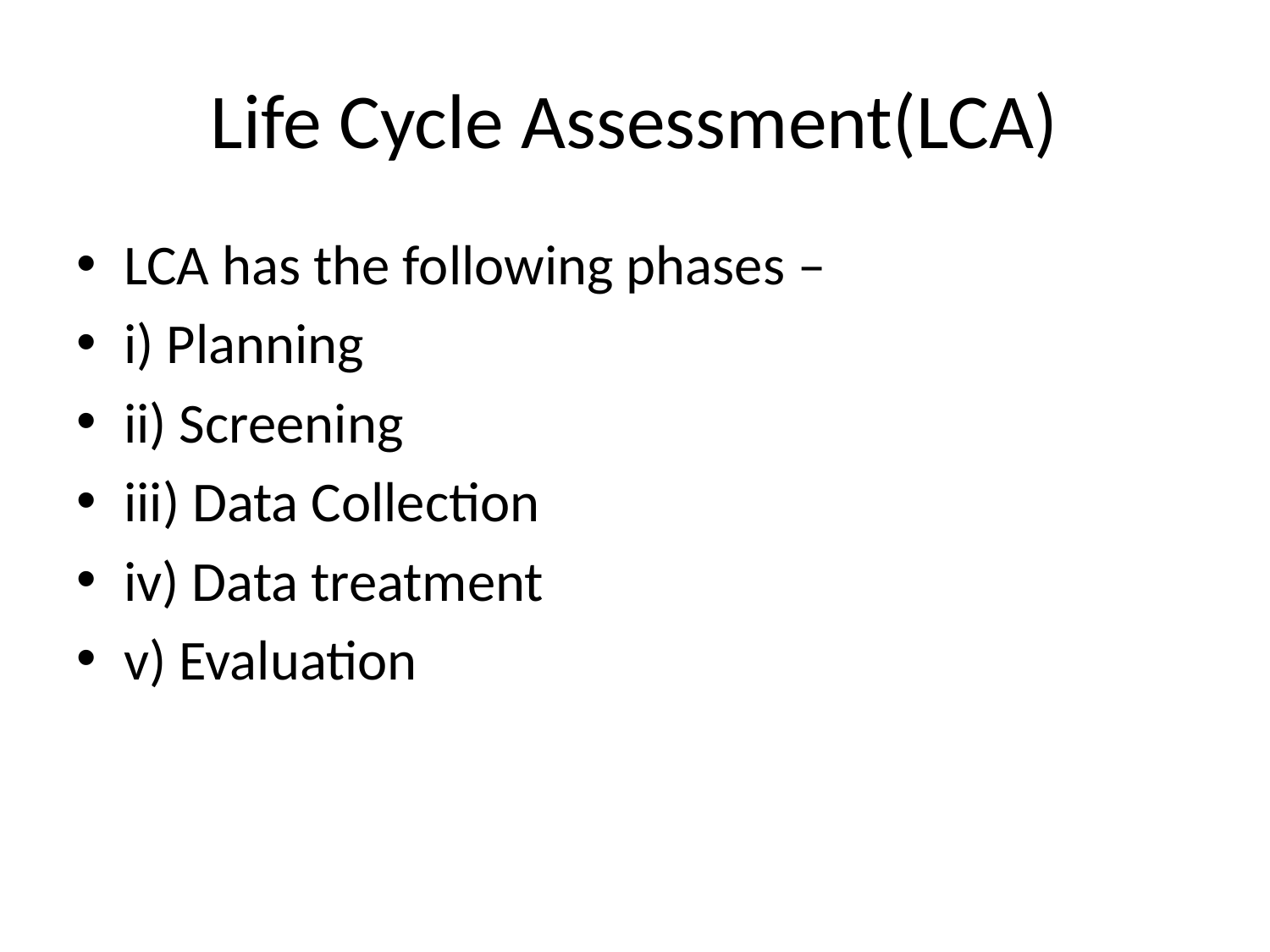

# Life Cycle Assessment(LCA)
LCA has the following phases –
i) Planning
ii) Screening
iii) Data Collection
iv) Data treatment
v) Evaluation